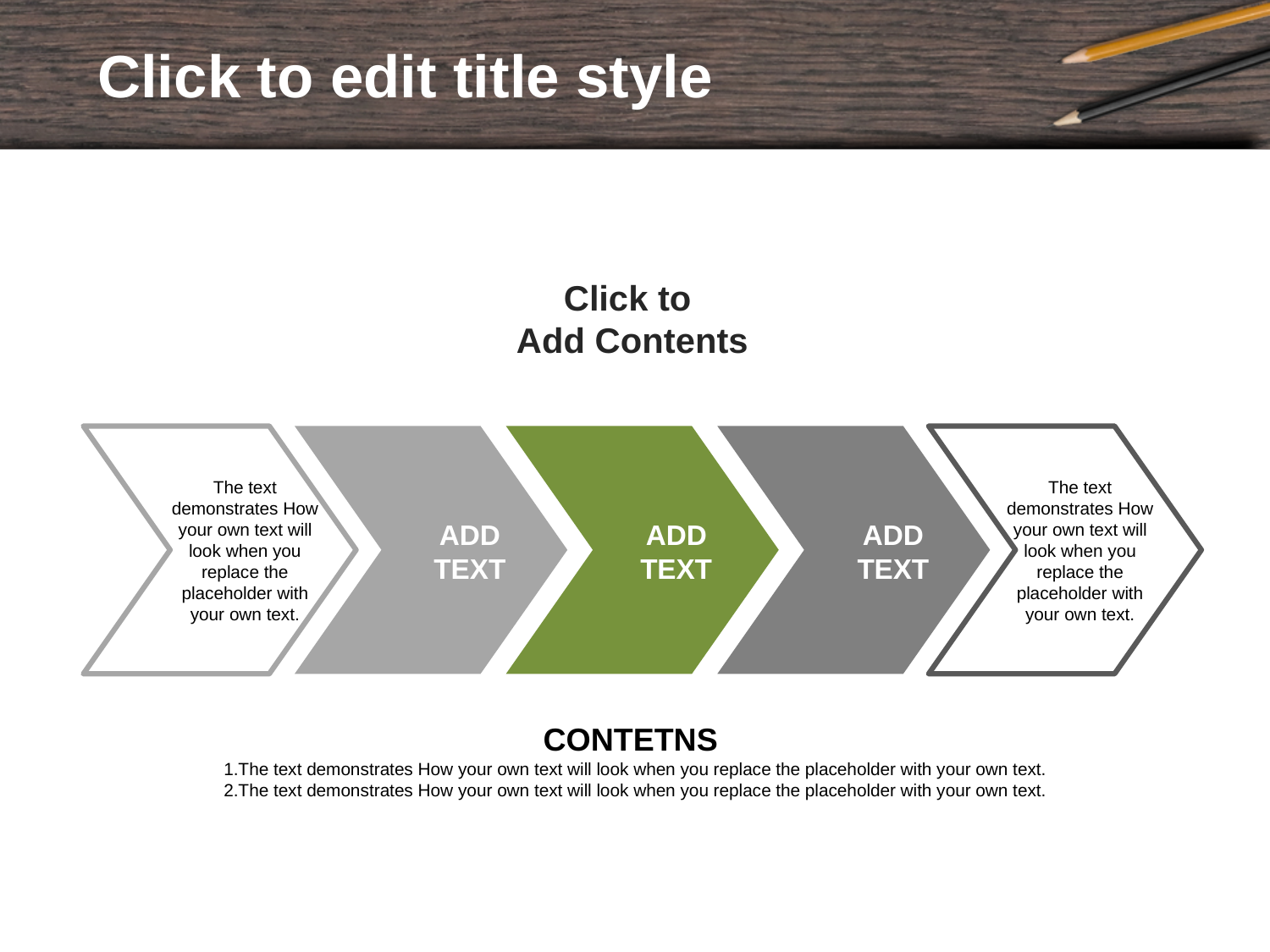

# Click to edit title style
Click to
Add Contents

The text demonstrates How your own text will look when you replace the placeholder with your own text.
The text demonstrates How your own text will look when you replace the placeholder with your own text.
ADD
TEXT
ADD
TEXT
ADD
TEXT
CONTETNS
1.The text demonstrates How your own text will look when you replace the placeholder with your own text.
2.The text demonstrates How your own text will look when you replace the placeholder with your own text.